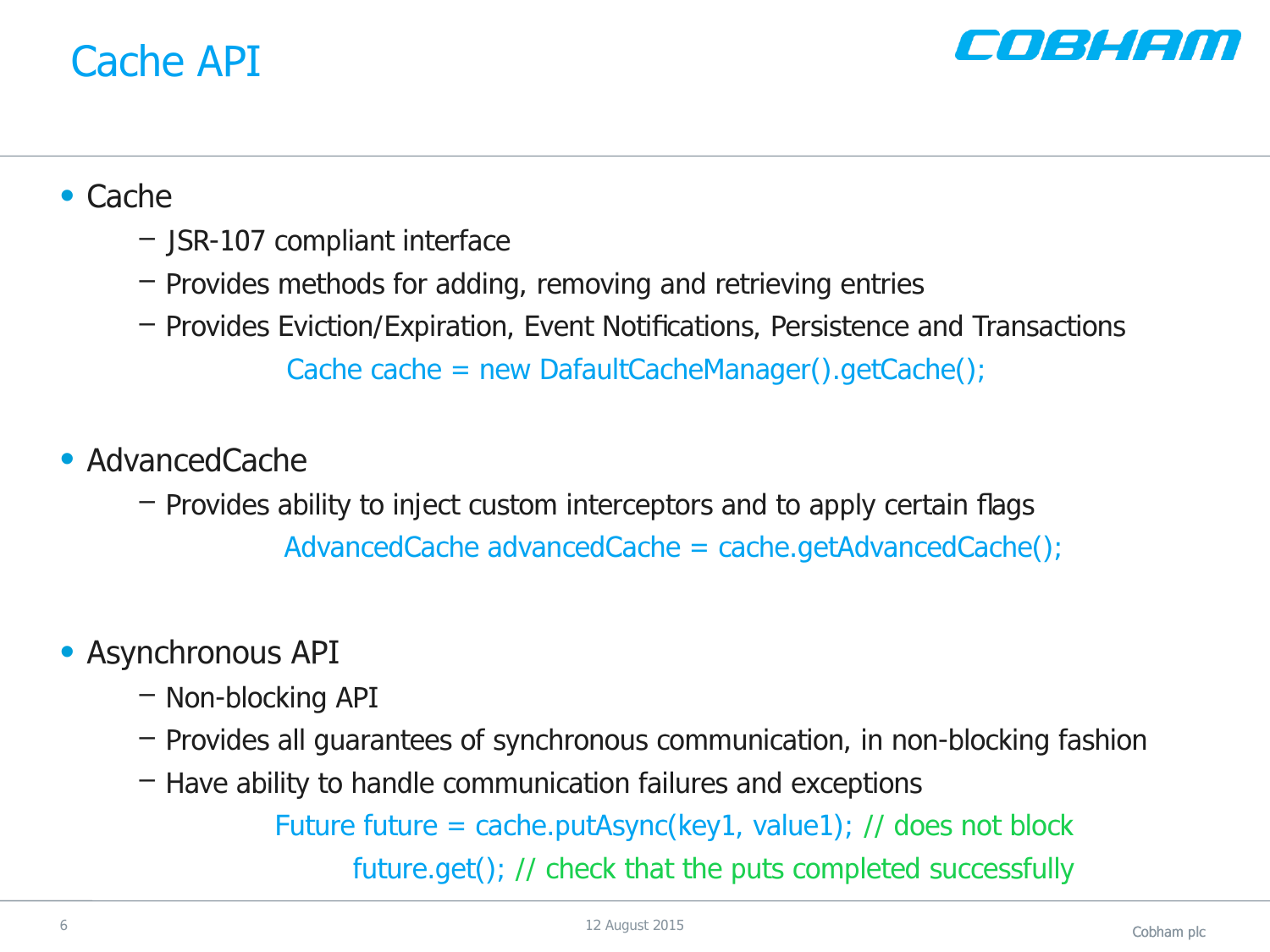

# Cache API

Cache
JSR-107 compliant interface
Provides methods for adding, removing and retrieving entries
Provides Eviction/Expiration, Event Notifications, Persistence and Transactions
                 Cache cache = new DafaultCacheManager().getCache();

AdvancedCache
Provides ability to inject custom interceptors and to apply certain flags
AdvancedCache advancedCache = cache.getAdvancedCache();

Asynchronous API
Non-blocking API
Provides all guarantees of synchronous communication, in non-blocking fashion
Have ability to handle communication failures and exceptions
Future future = cache.putAsync(key1, value1); // does not block
	          future.get(); // check that the puts completed successfully
6
12 August 2015